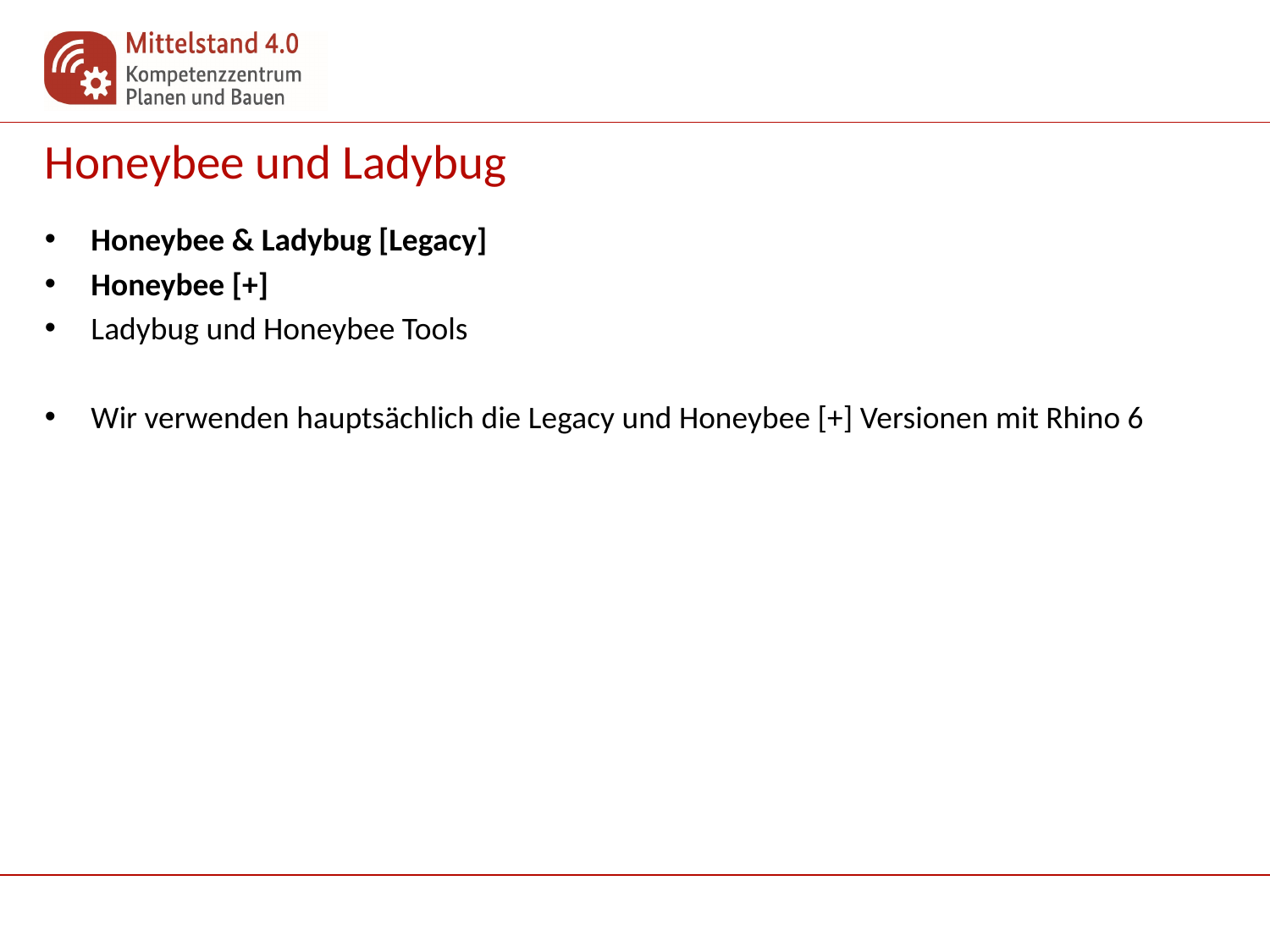

# Honeybee und Ladybug
Honeybee & Ladybug [Legacy]
Honeybee [+]
Ladybug und Honeybee Tools

Wir verwenden hauptsächlich die Legacy und Honeybee [+] Versionen mit Rhino 6